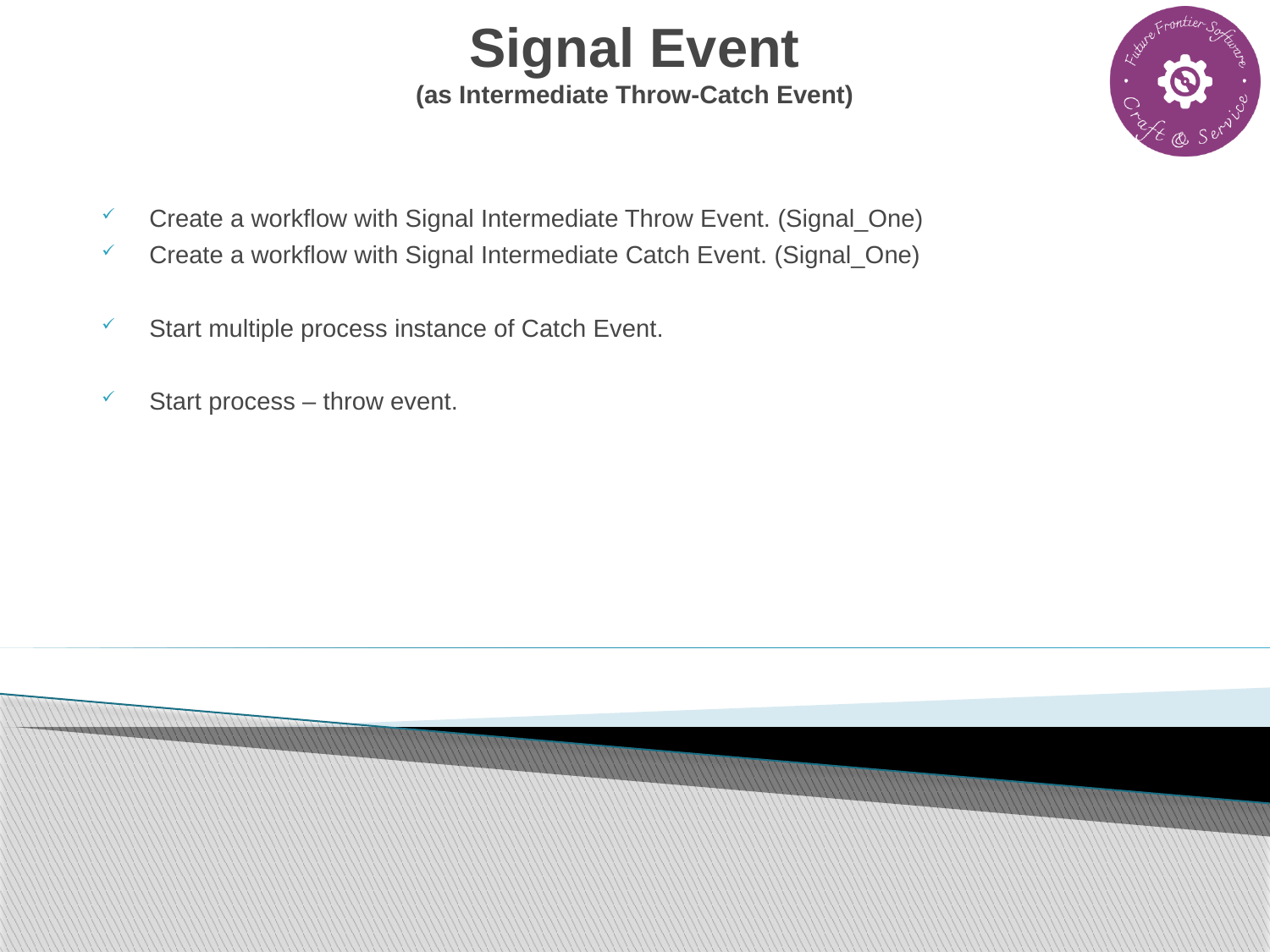

# Signal Event (as Intermediate Throw-Catch Event)
Create a workflow with Signal Intermediate Throw Event. (Signal_One)
Create a workflow with Signal Intermediate Catch Event. (Signal_One)

Start multiple process instance of Catch Event.

Start process – throw event.